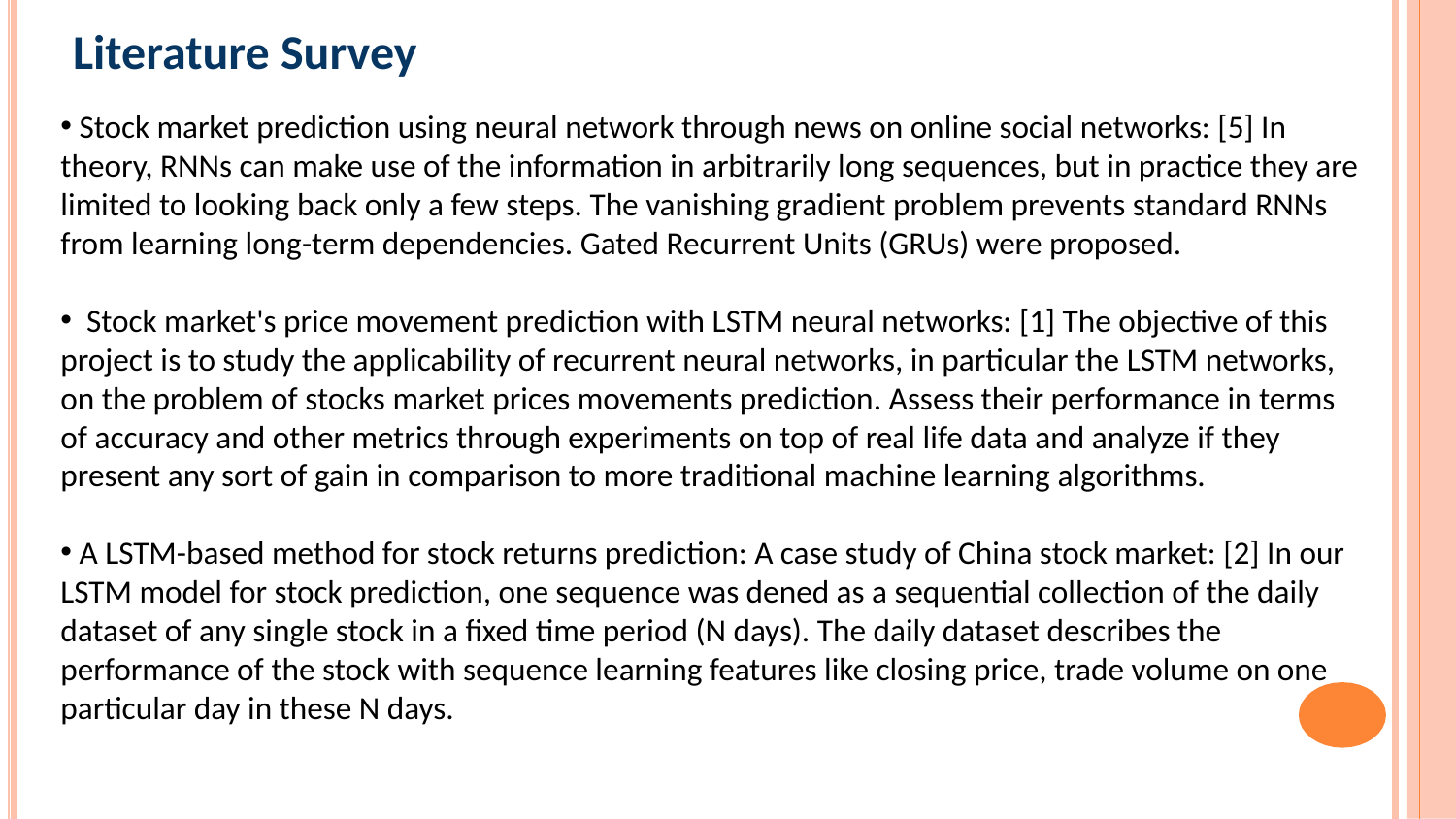

# Literature Survey
 Stock market prediction using neural network through news on online social networks: [5] In    theory, RNNs can make use of the information in arbitrarily long sequences, but in practice they are limited to looking back only a few steps. The vanishing gradient problem prevents standard RNNs from learning long-term dependencies. Gated Recurrent Units (GRUs) were proposed.

  Stock market's price movement prediction with LSTM neural networks: [1] The objective of this project is to study the applicability of recurrent neural networks, in particular the LSTM networks, on the problem of stocks market prices movements prediction. Assess their performance in terms of accuracy and other metrics through experiments on top of real life data and analyze if they present any sort of gain in comparison to more traditional machine learning algorithms.

 A LSTM-based method for stock returns prediction: A case study of China stock market: [2] In our LSTM model for stock prediction, one sequence was dened as a sequential collection of the daily dataset of any single stock in a fixed time period (N days). The daily dataset describes the performance of the stock with sequence learning features like closing price, trade volume on one particular day in these N days.